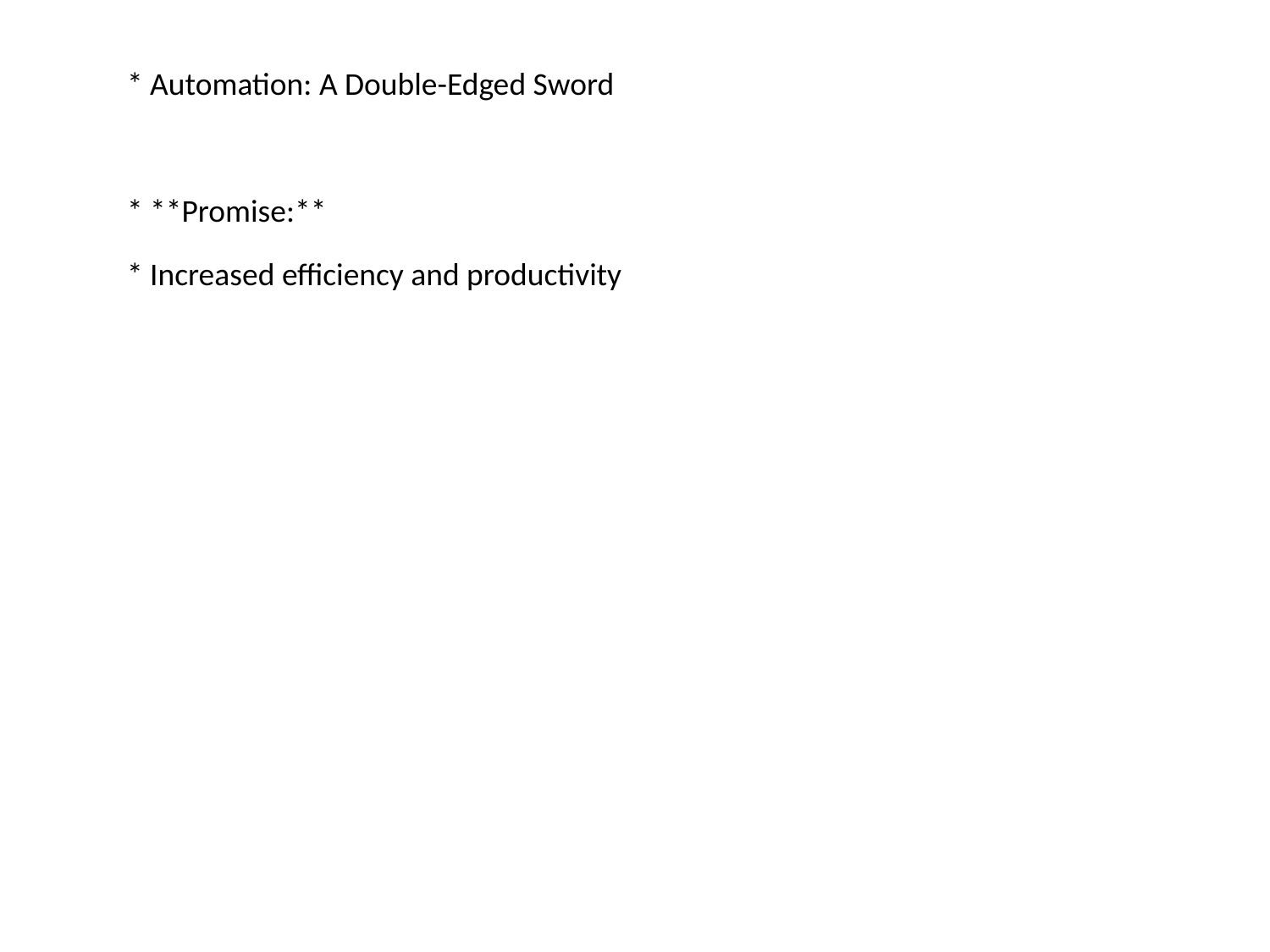

#
* Automation: A Double-Edged Sword
* **Promise:**
* Increased efficiency and productivity